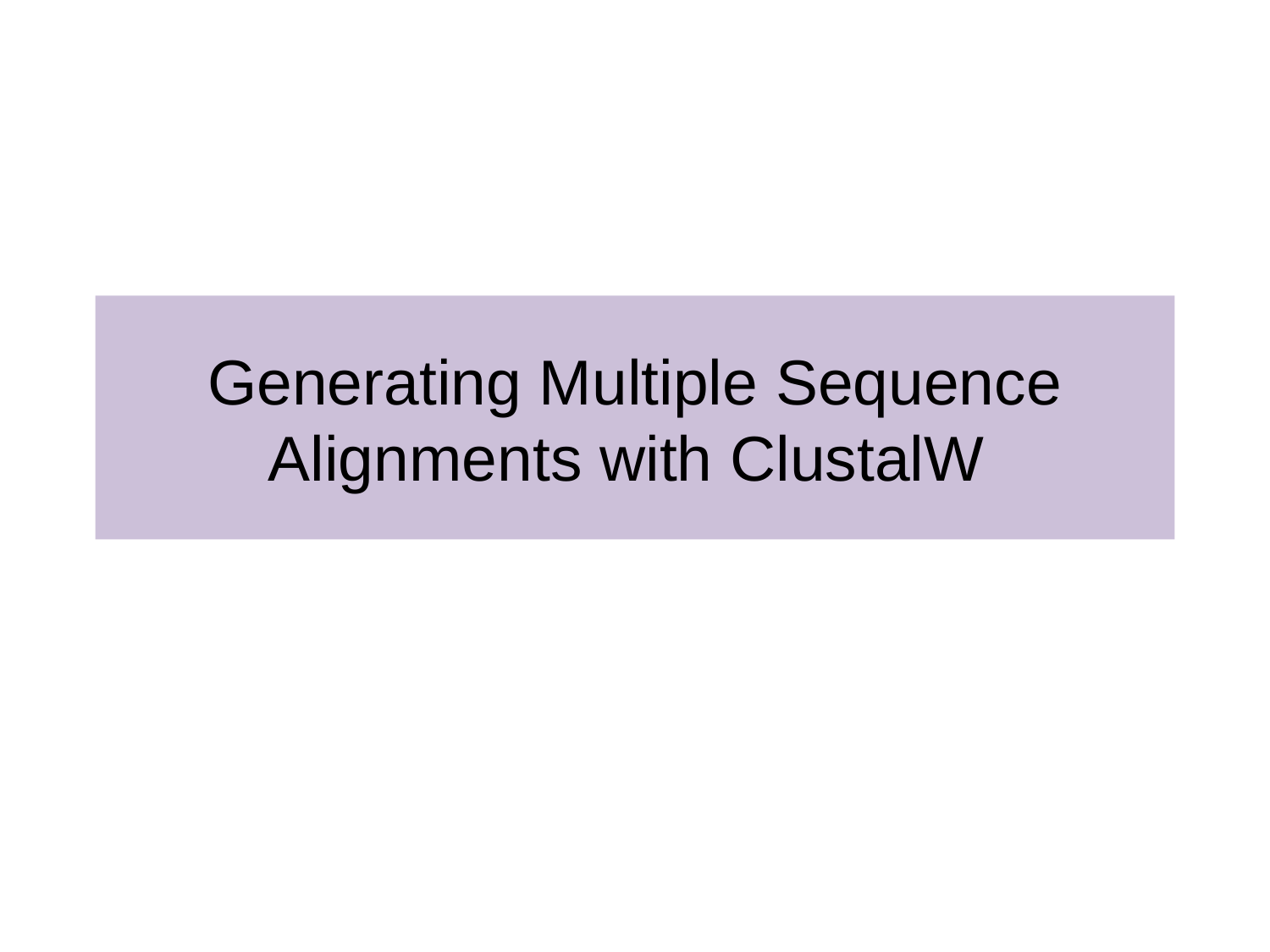

# Generating Multiple Sequence Alignments with ClustalW